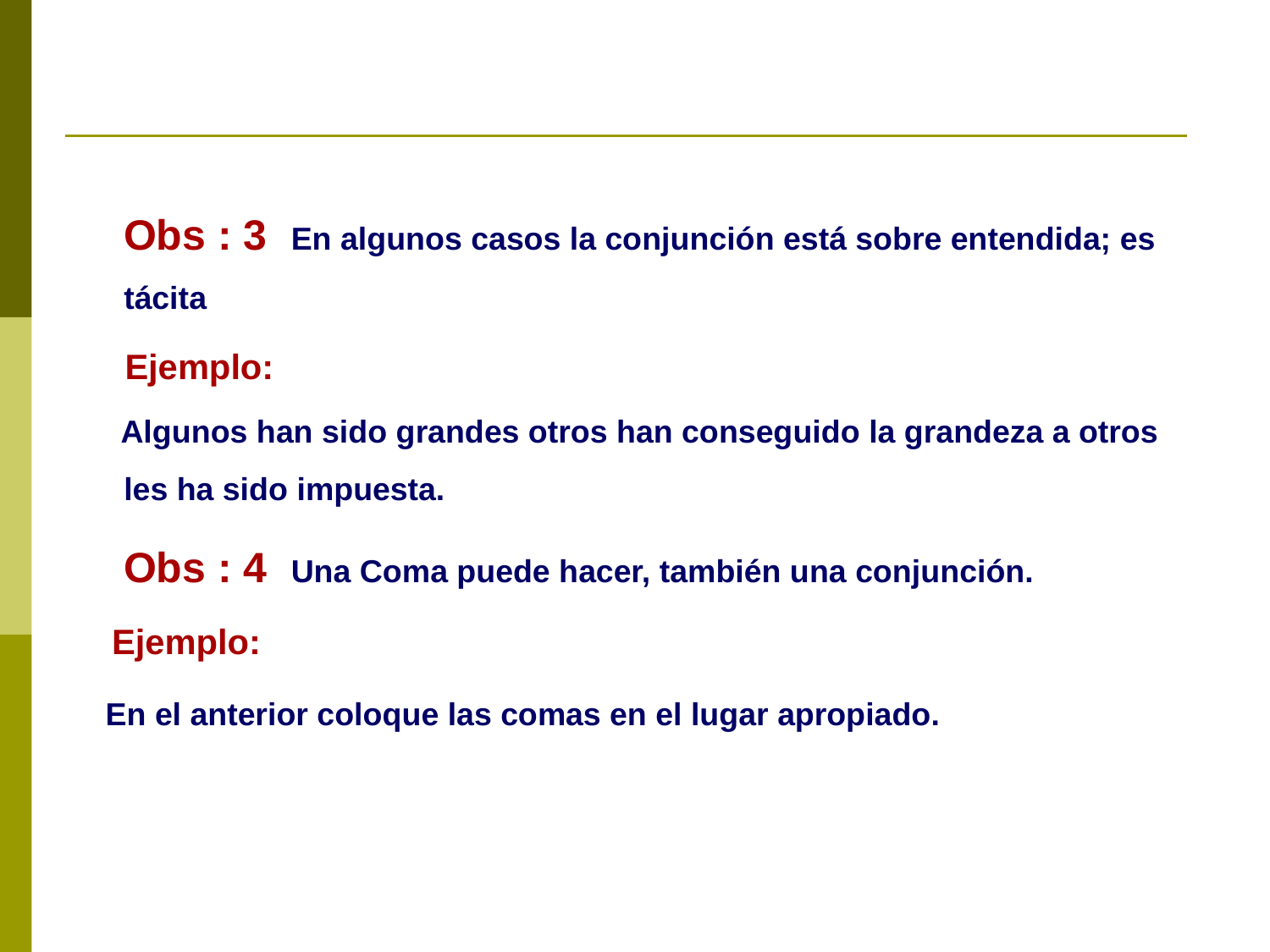

#
    Obs : 3  En algunos casos la conjunción está sobre entendida; es tácita
     Ejemplo:
     Algunos han sido grandes otros han conseguido la grandeza a otros les ha sido impuesta.
    Obs : 4  Una Coma puede hacer, también una conjunción.
    Ejemplo:
   En el anterior coloque las comas en el lugar apropiado.